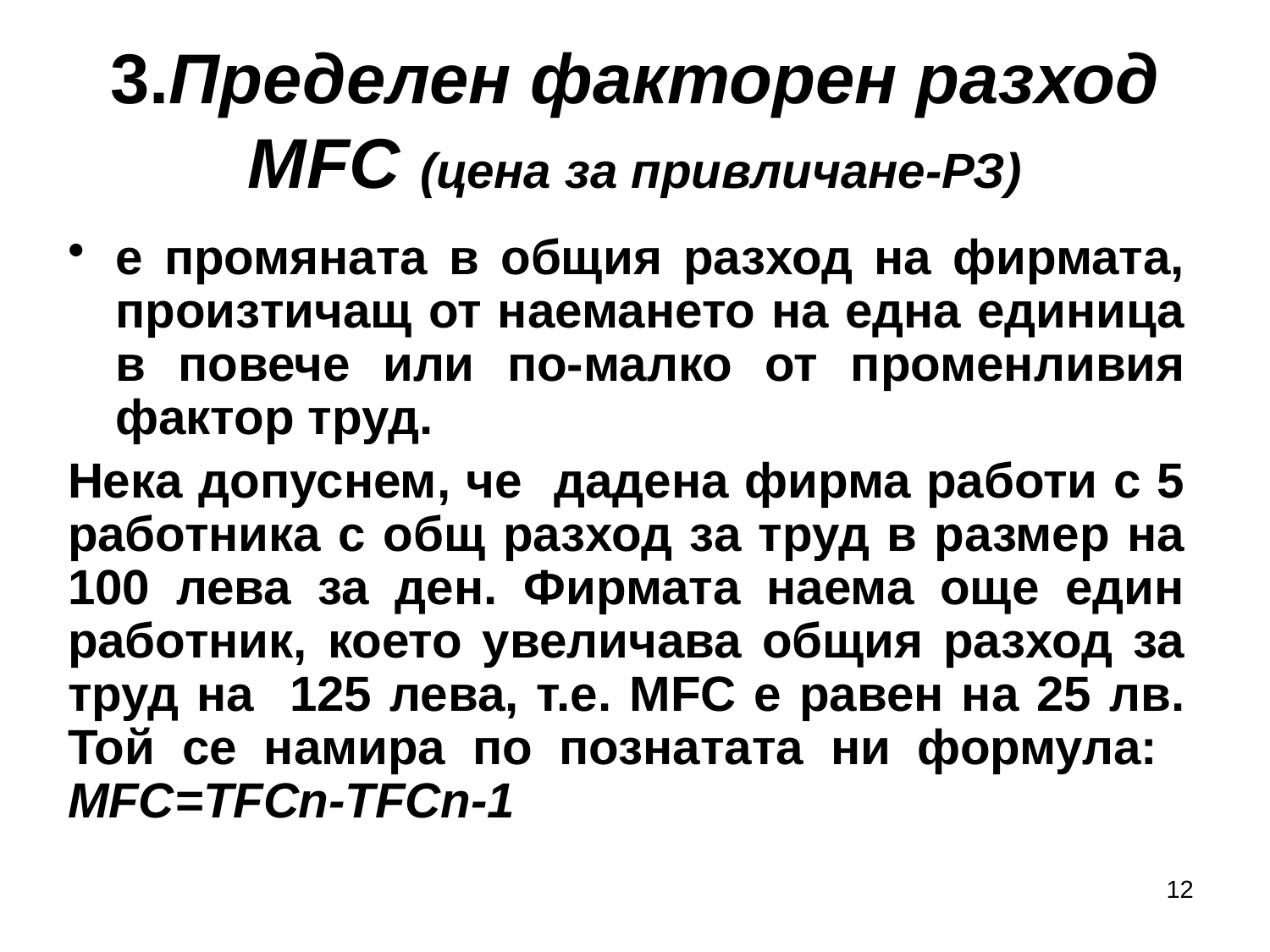

# 3.Пределен факторен разход MFC (цена за привличане-РЗ)
е промяната в общия разход на фирмата, произтичащ от наемането на една единица в повече или по-малко от променливия фактор труд.
Нека допуснем, че  дадена фирма работи с 5 работника с общ разход за труд в размер на 100 лева за ден. Фирмата наема още един работник, което увеличава общия разход за труд на  125 лева, т.е. MFC е равен на 25 лв. Той се намира по познатата ни формула:  MFC=TFCn-TFCn-1

12